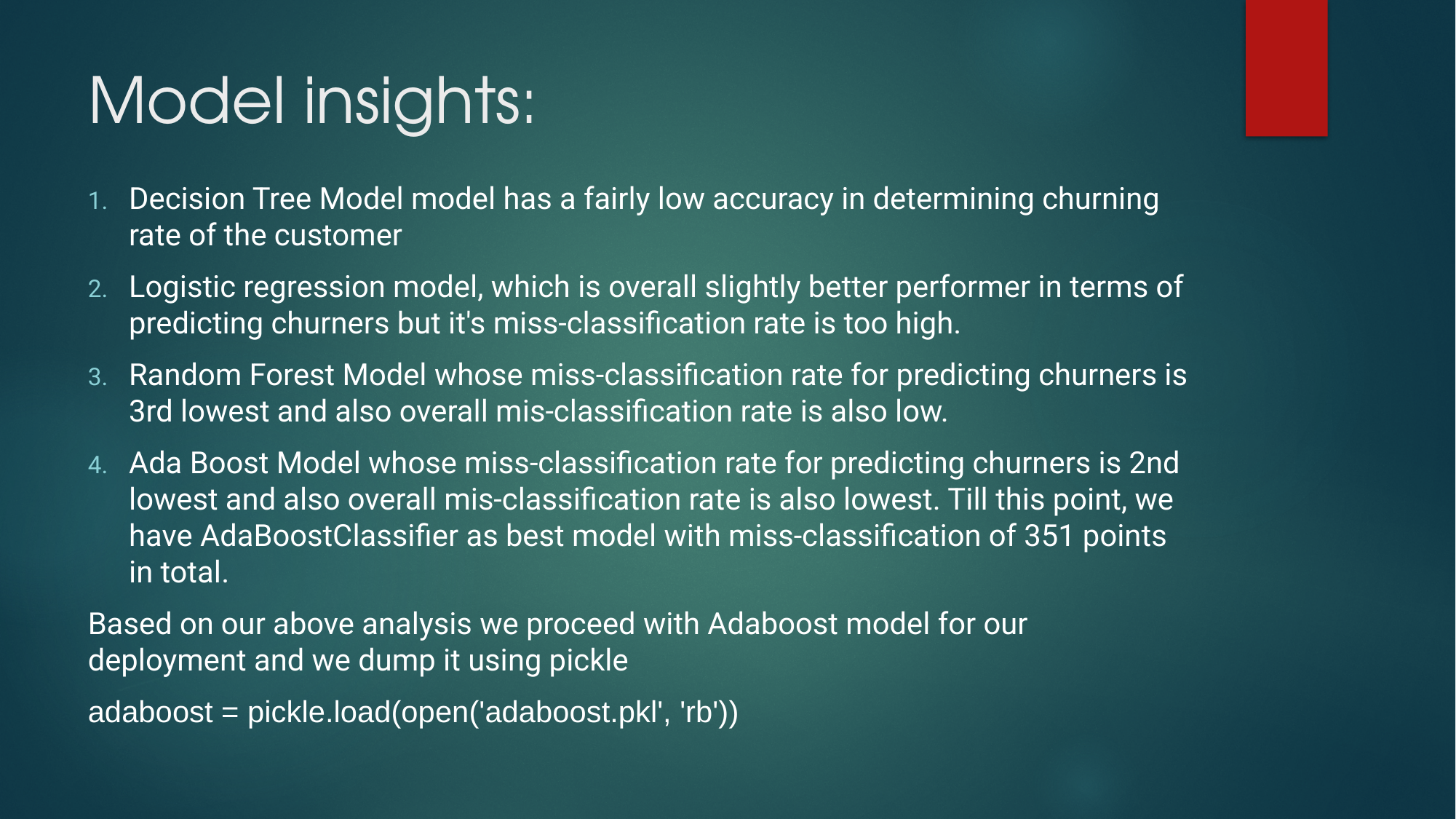

# Model insights:
Decision Tree Model model has a fairly low accuracy in determining churning rate of the customer
Logistic regression model, which is overall slightly better performer in terms of predicting churners but it's miss-classification rate is too high.
Random Forest Model whose miss-classification rate for predicting churners is 3rd lowest and also overall mis-classification rate is also low.
Ada Boost Model whose miss-classification rate for predicting churners is 2nd lowest and also overall mis-classification rate is also lowest. Till this point, we have AdaBoostClassifier as best model with miss-classification of 351 points in total.
Based on our above analysis we proceed with Adaboost model for our deployment and we dump it using pickle
adaboost = pickle.load(open('adaboost.pkl', 'rb'))